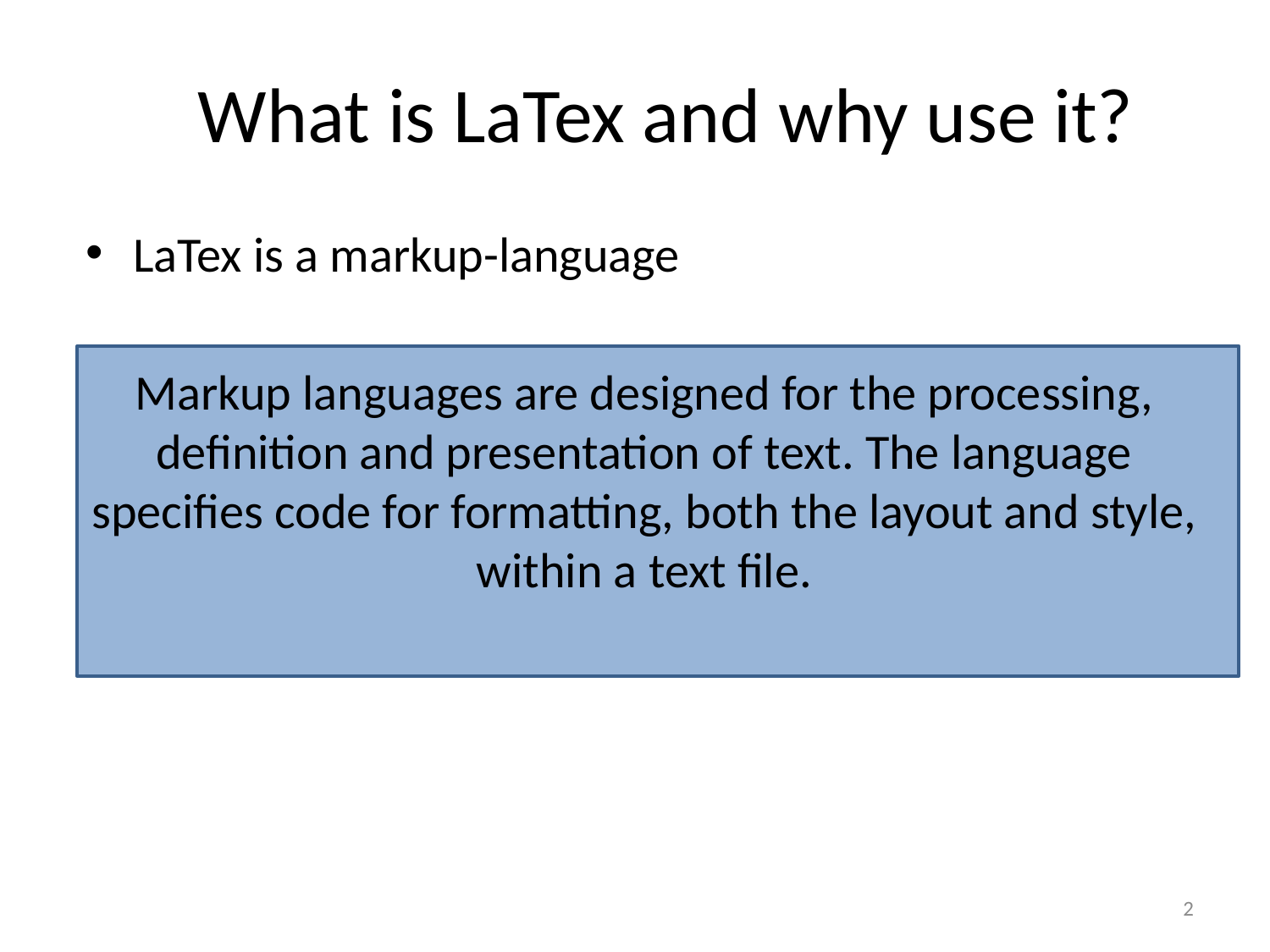

# What is LaTex and why use it?
LaTex is a markup-language

Markup languages are designed for the processing, definition and presentation of text. The language specifies code for formatting, both the layout and style, within a text file.

2